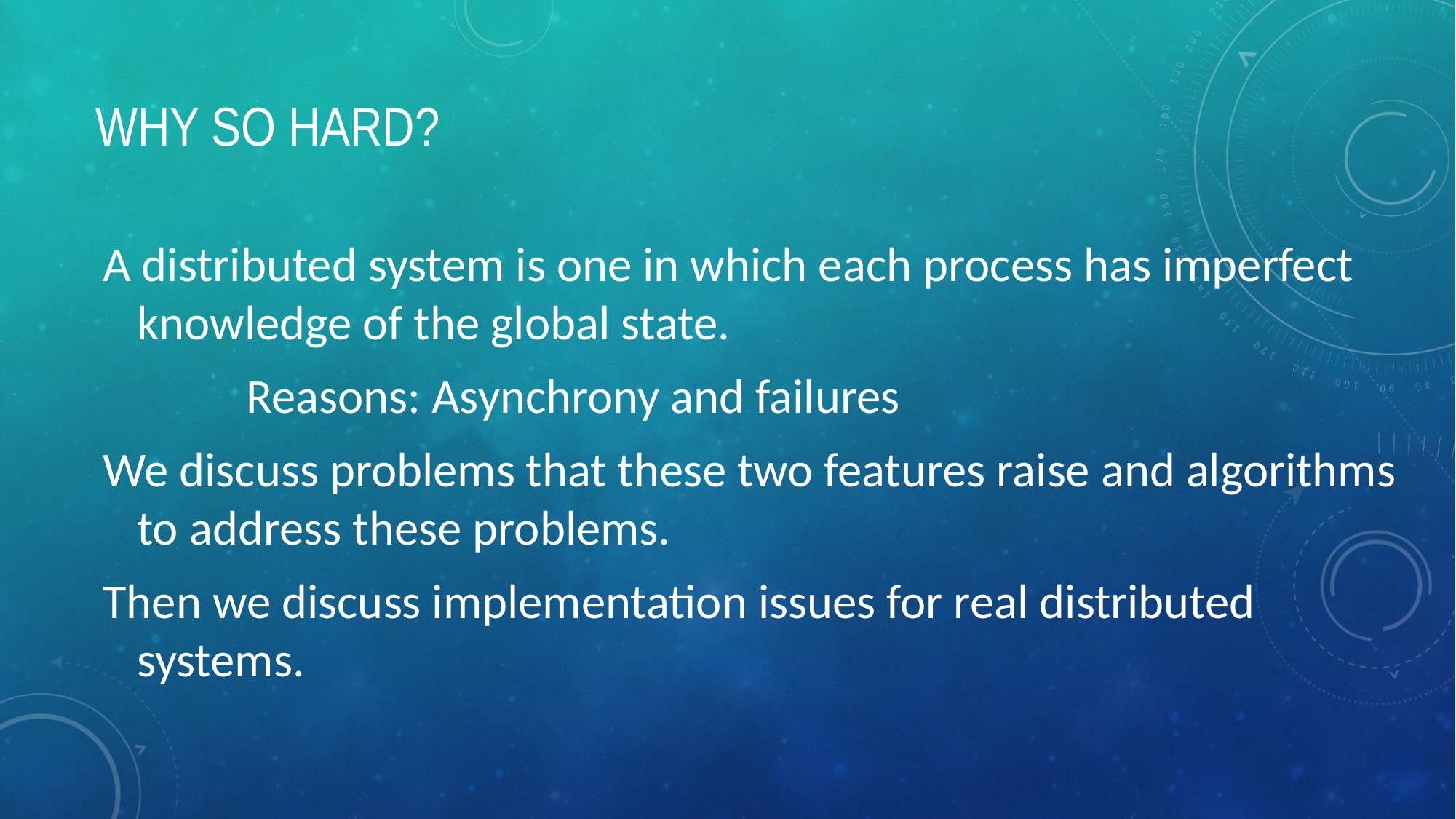

# WHY SO HARD?
A distributed system is one in which each process has imperfect knowledge of the global state.
		Reasons: Asynchrony and failures
We discuss problems that these two features raise and algorithms to address these problems.
Then we discuss implementation issues for real distributed systems.